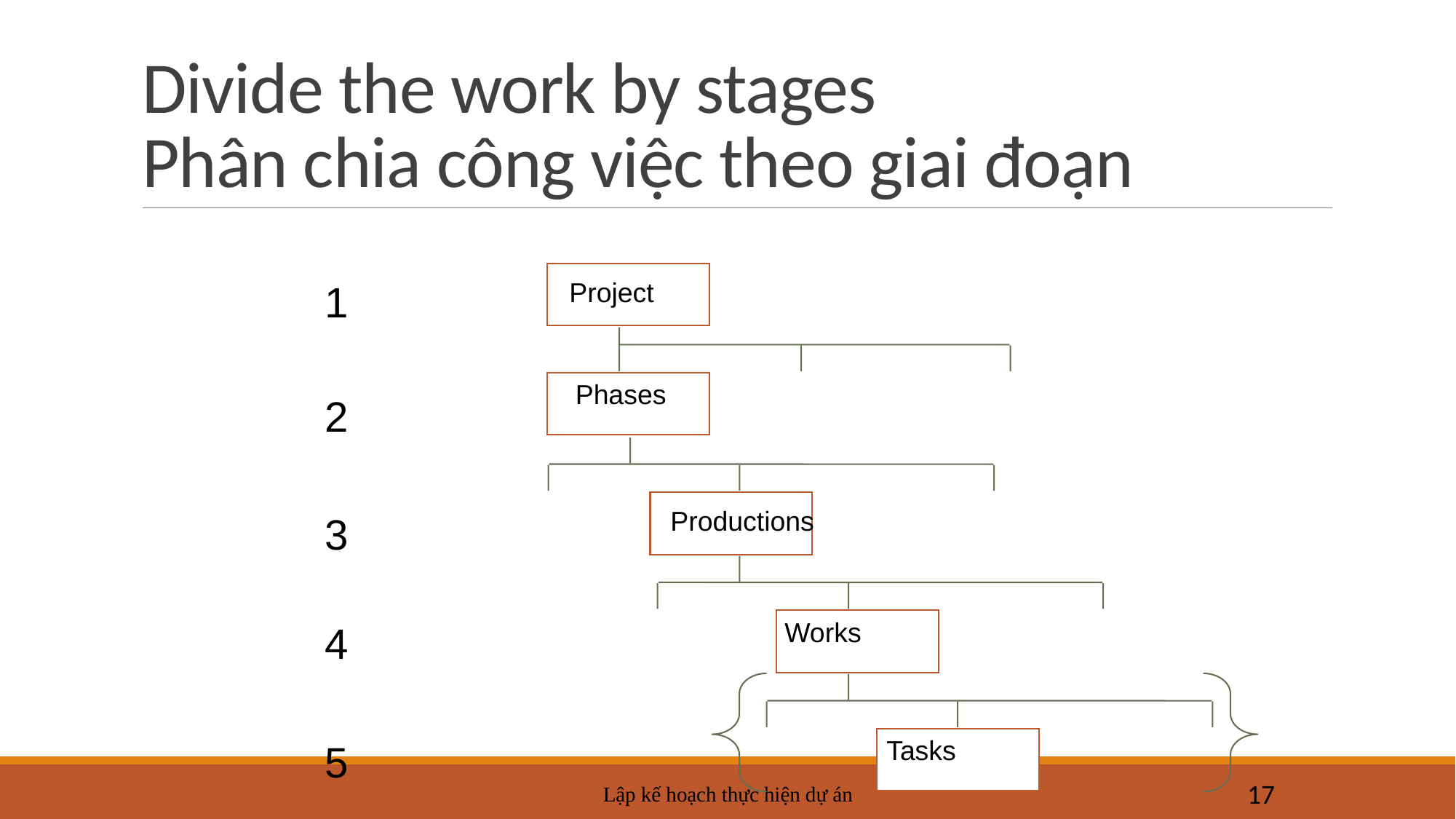

# Divide the work by stages Phân chia công việc theo giai đoạn

1
Project

Phases

2

Productions
3

Works

4

Tasks

5
Lập kế hoạch thực hiện dự án
17